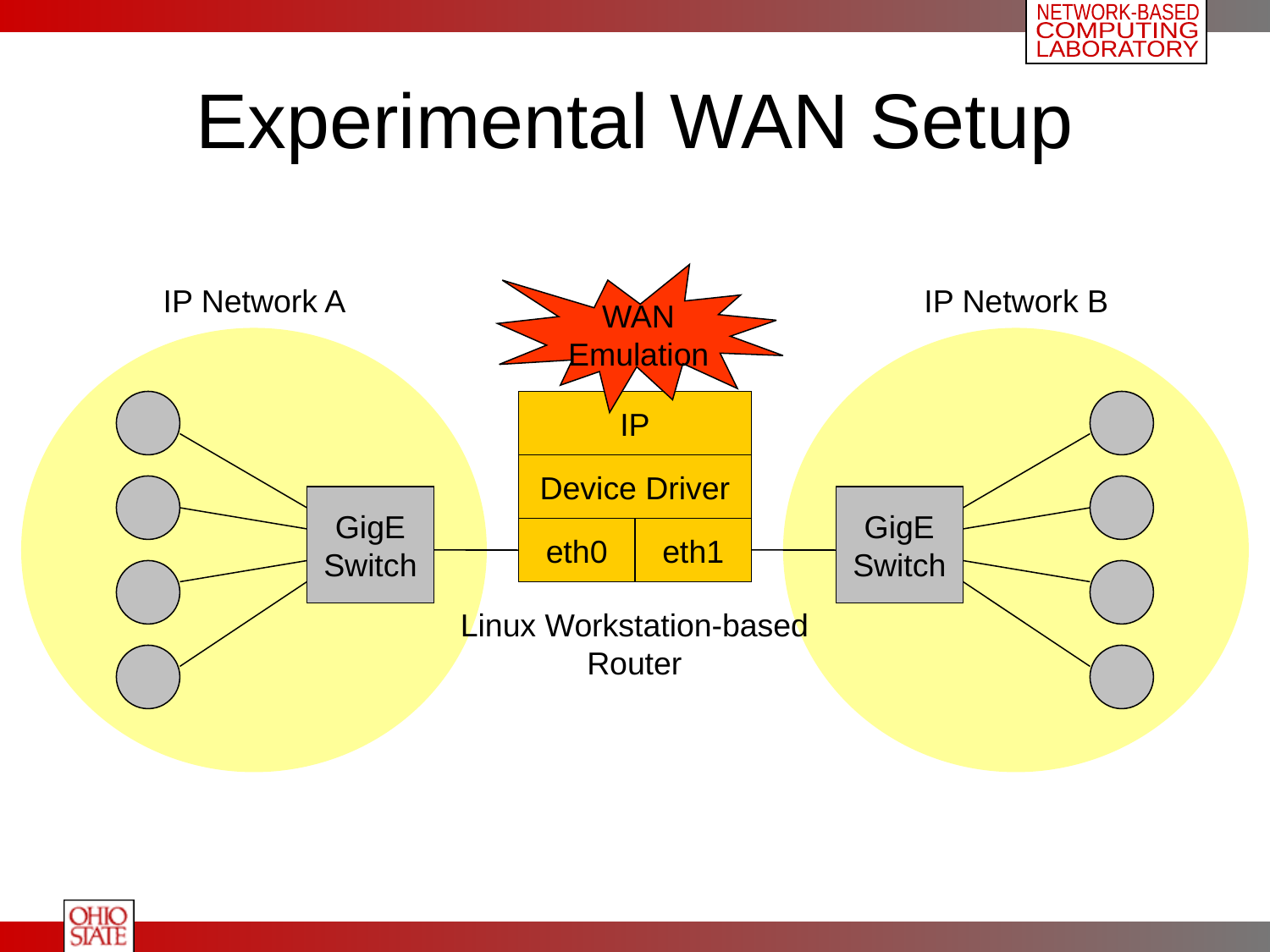

# Experimental WAN Setup
WAN
Emulation
IP Network A
IP Network B

GigE
Switch

GigE
Switch

IP
Device Driver
eth0
eth1

Linux Workstation-based
Router